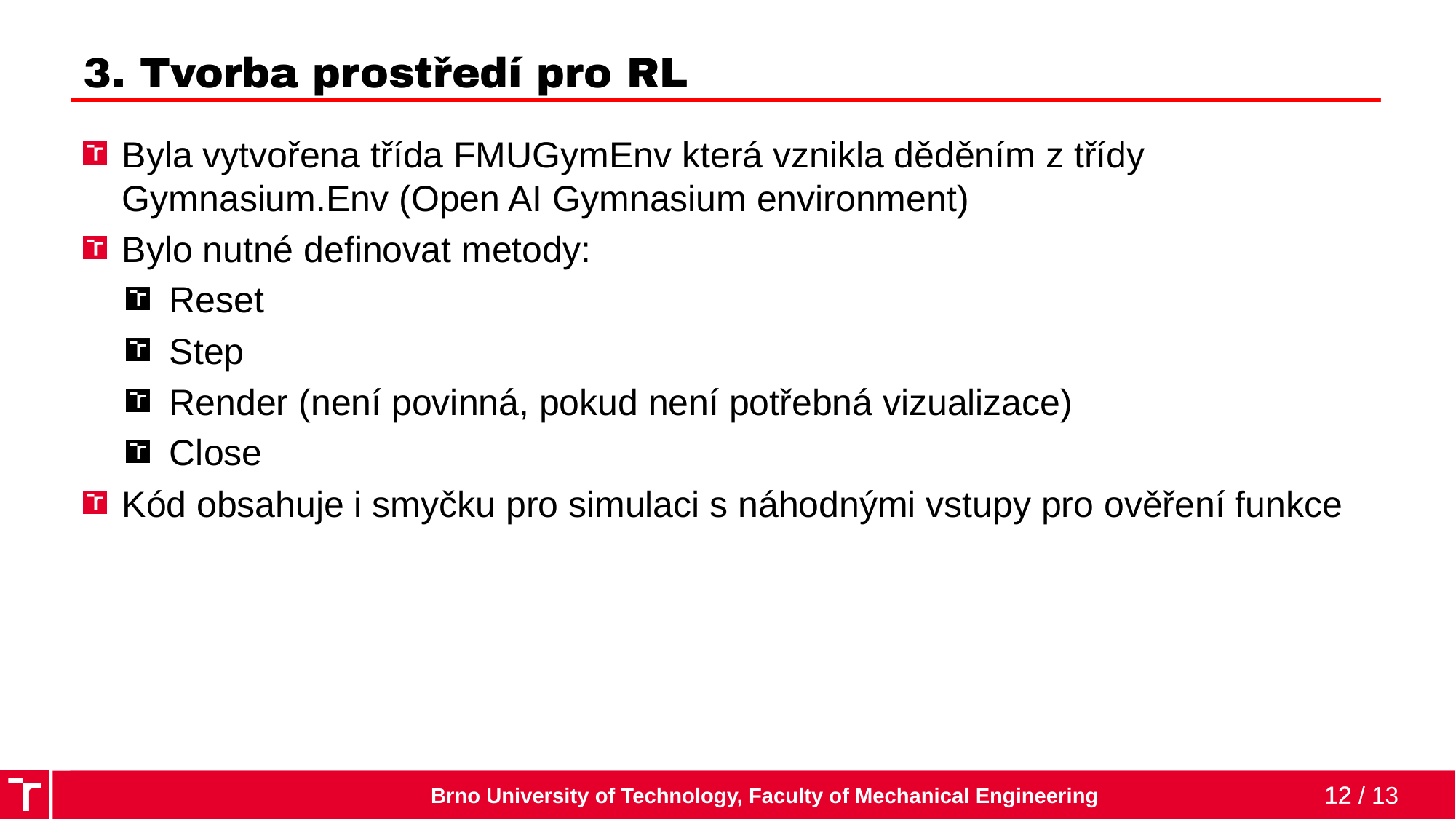

# 3. Tvorba prostředí pro RL
Byla vytvořena třída FMUGymEnv která vznikla děděním z třídy Gymnasium.Env (Open AI Gymnasium environment)
Bylo nutné definovat metody:
Reset
Step
Render (není povinná, pokud není potřebná vizualizace)
Close
Kód obsahuje i smyčku pro simulaci s náhodnými vstupy pro ověření funkce